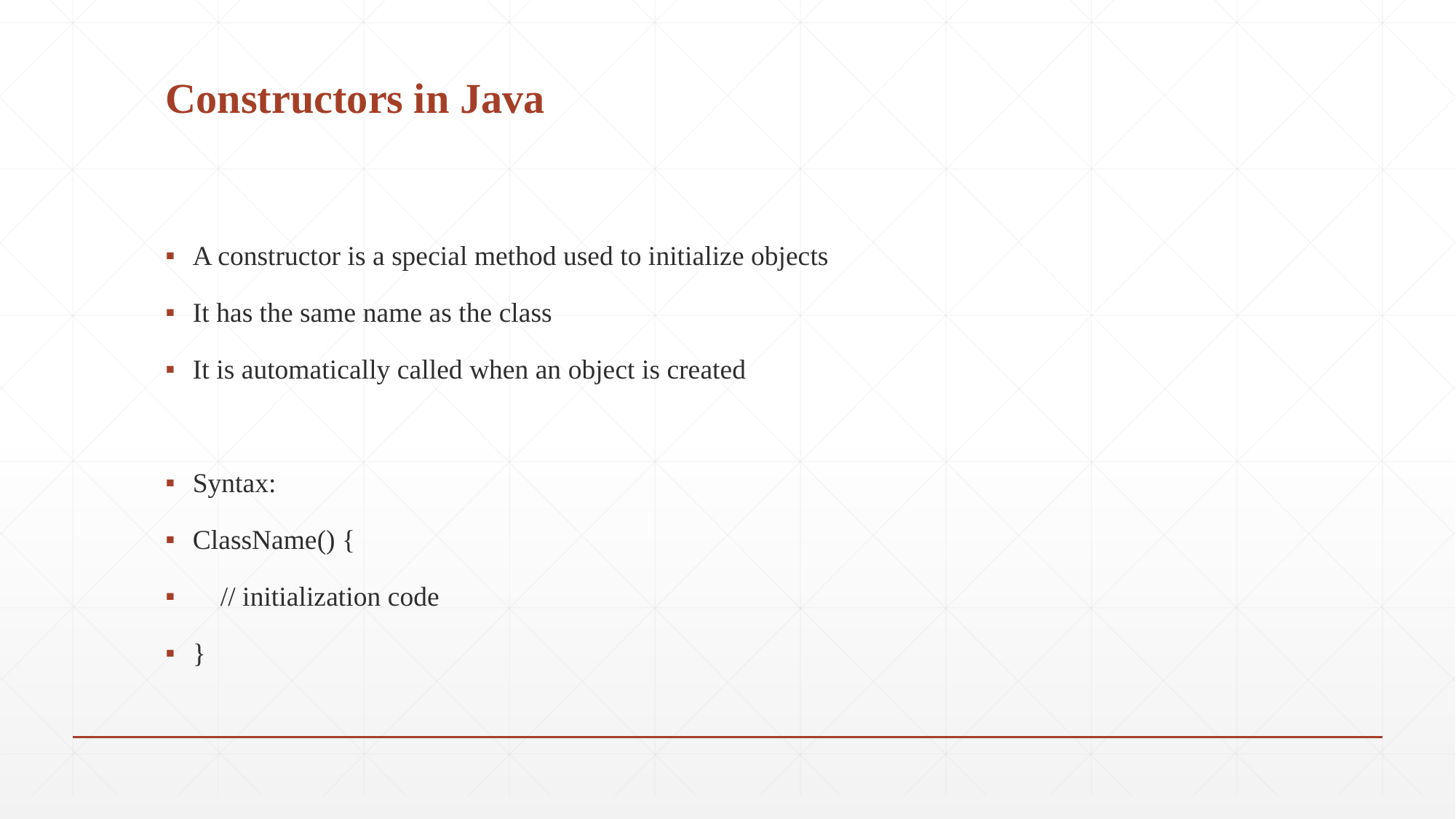

# Constructors in Java
A constructor is a special method used to initialize objects
It has the same name as the class
It is automatically called when an object is created

Syntax:
ClassName() {
    // initialization code
}